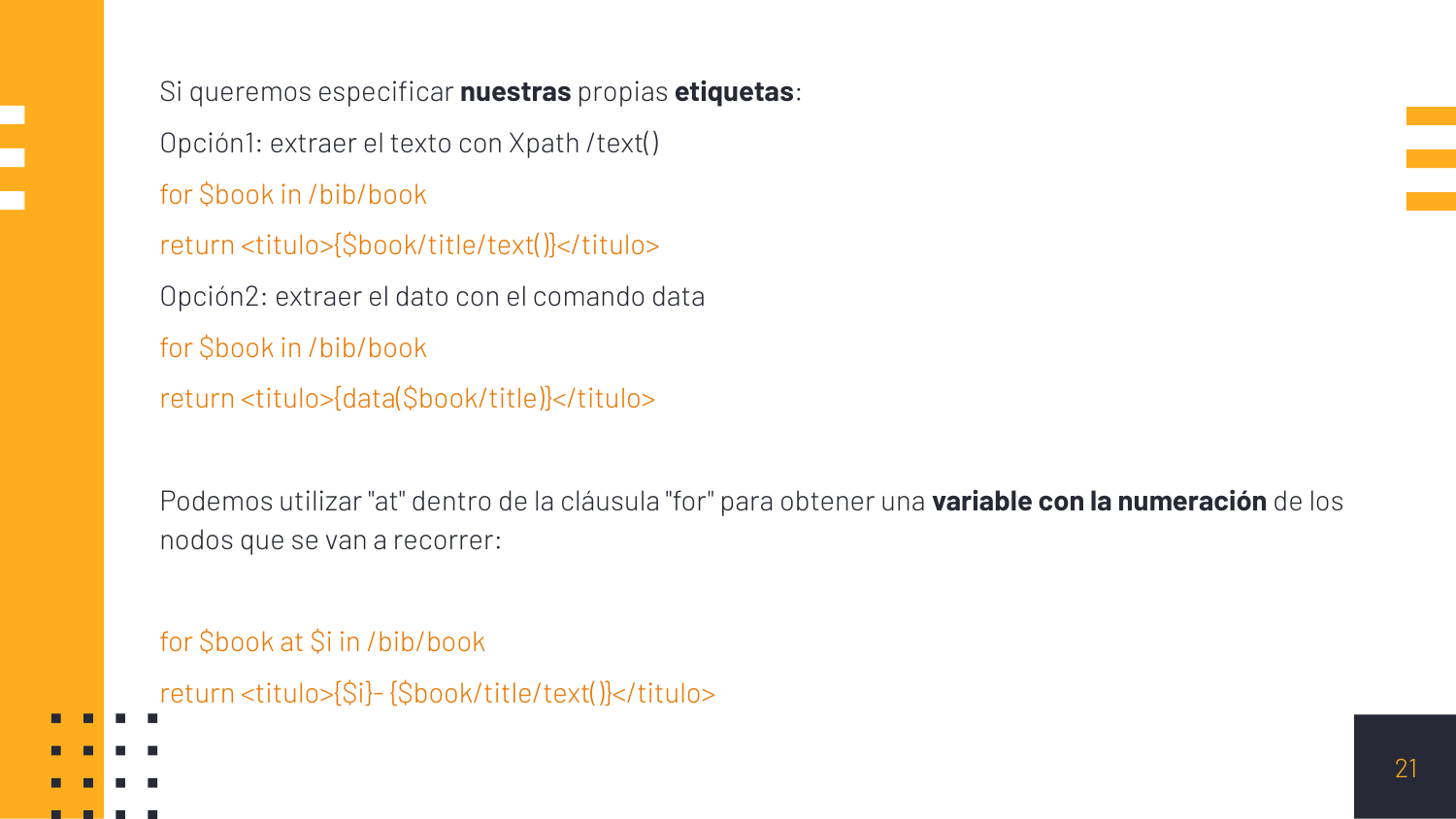

Si queremos especificar nuestras propias etiquetas:
Opción1: extraer el texto con Xpath /text()
for $book in /bib/book
return <titulo>{$book/title/text()}</titulo>
Opción2: extraer el dato con el comando data
for $book in /bib/book
return <titulo>{data($book/title)}</titulo>

Podemos utilizar "at" dentro de la cláusula "for" para obtener una variable con la numeración de los nodos que se van a recorrer:

for $book at $i in /bib/book
return <titulo>{$i}- {$book/title/text()}</titulo>

21